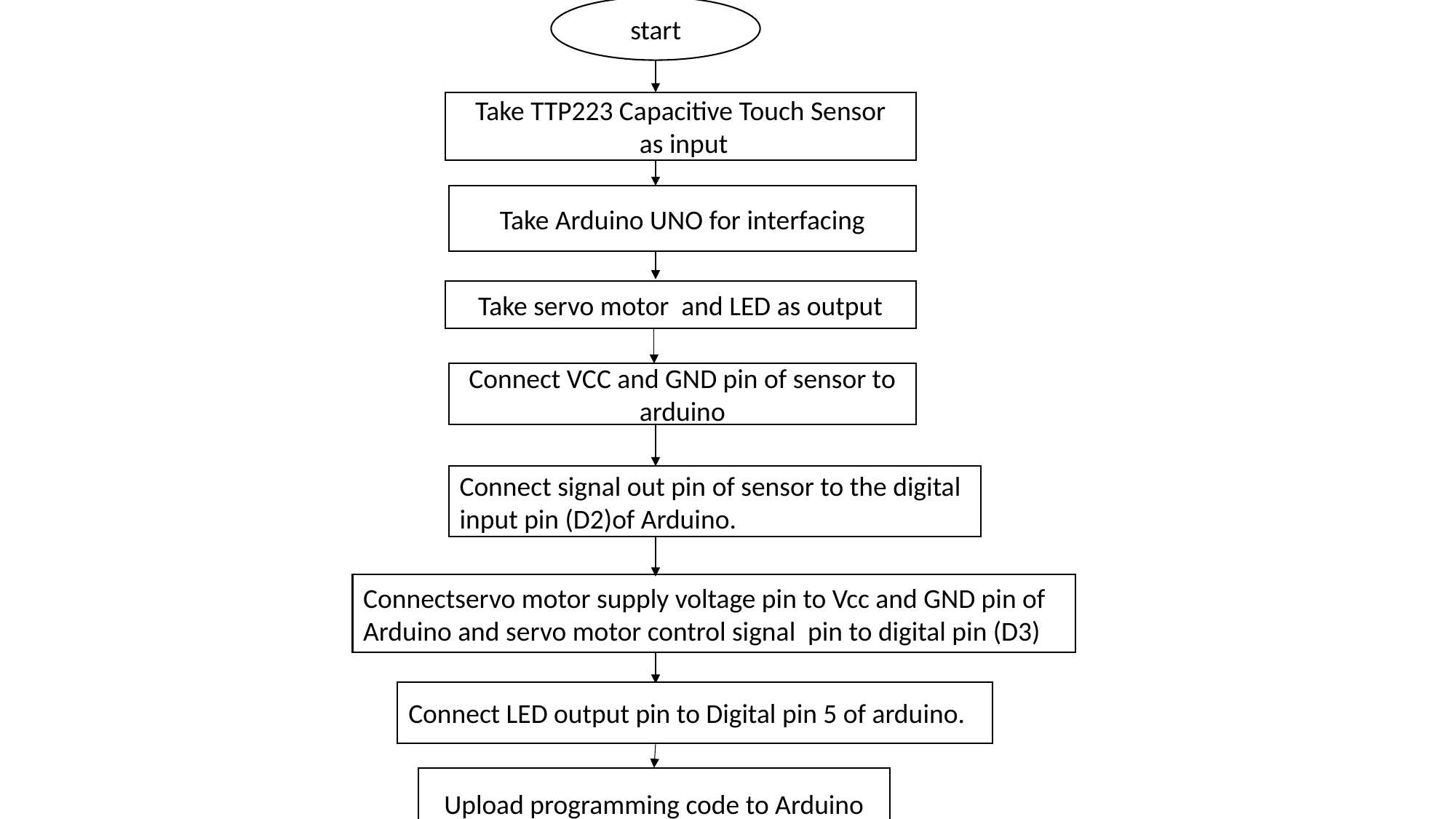

start
Take TTP223 Capacitive Touch Sensor
 as input
Take Arduino UNO for interfacing
Take servo motor  and LED as output
Connect VCC and GND pin of sensor to arduino
Connect signal out pin of sensor to the digital input pin (D2)of Arduino.

Connectservo motor supply voltage pin to Vcc and GND pin of Arduino and servo motor control signal  pin to digital pin (D3)

Connect LED output pin to Digital pin 5 of arduino.
Upload programming code to Arduino